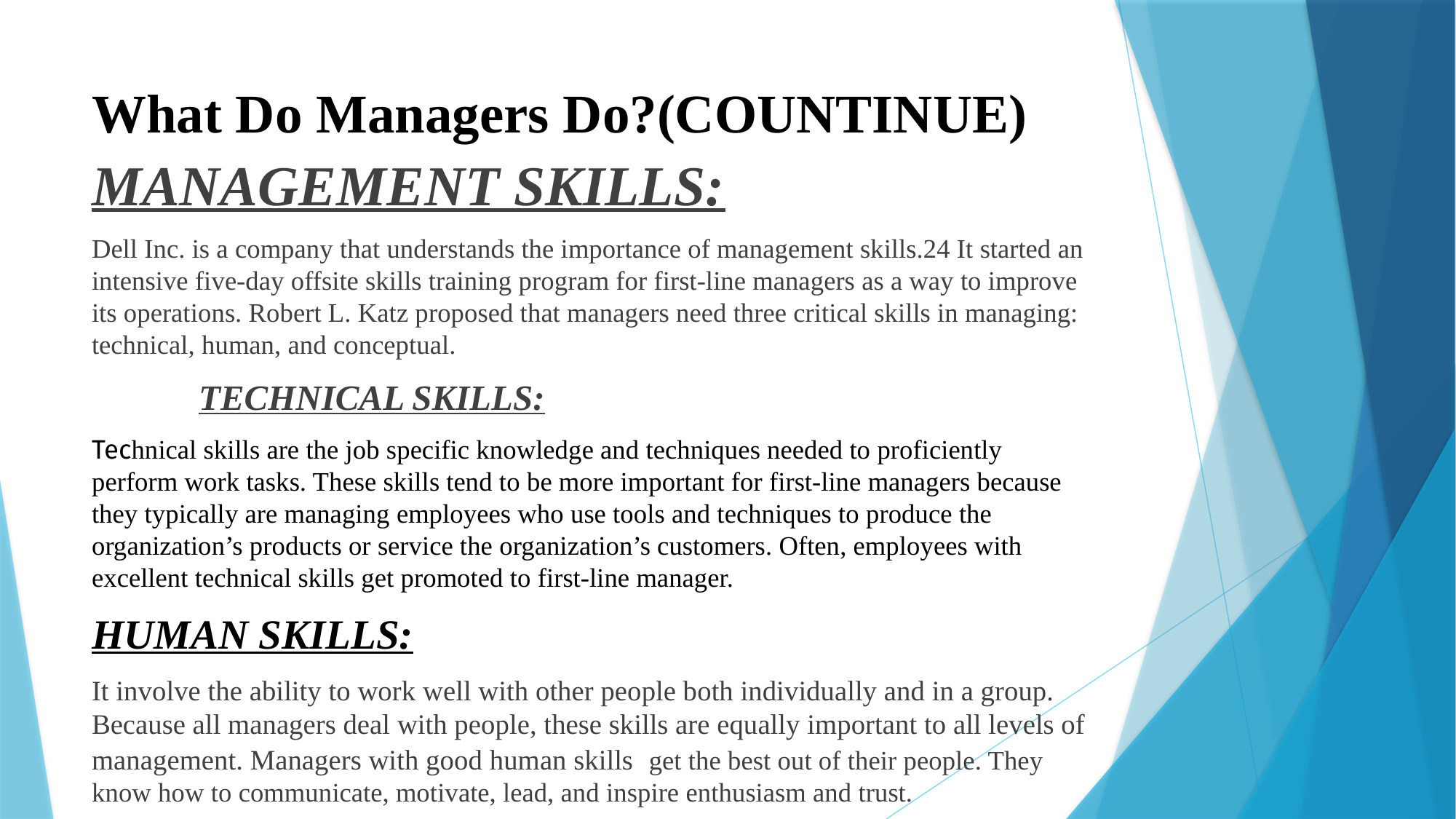

# What Do Managers Do?(COUNTINUE)
MANAGEMENT SKILLS:
Dell Inc. is a company that understands the importance of management skills.24 It started an intensive five-day offsite skills training program for first-line managers as a way to improve its operations. Robert L. Katz proposed that managers need three critical skills in managing: technical, human, and conceptual.
	TECHNICAL SKILLS:
Technical skills are the job specific knowledge and techniques needed to proficiently perform work tasks. These skills tend to be more important for first-line managers because they typically are managing employees who use tools and techniques to produce the organization’s products or service the organization’s customers. Often, employees with excellent technical skills get promoted to first-line manager.
HUMAN SKILLS:
It involve the ability to work well with other people both individually and in a group. Because all managers deal with people, these skills are equally important to all levels of management. Managers with good human skills  get the best out of their people. They know how to communicate, motivate, lead, and inspire enthusiasm and trust.